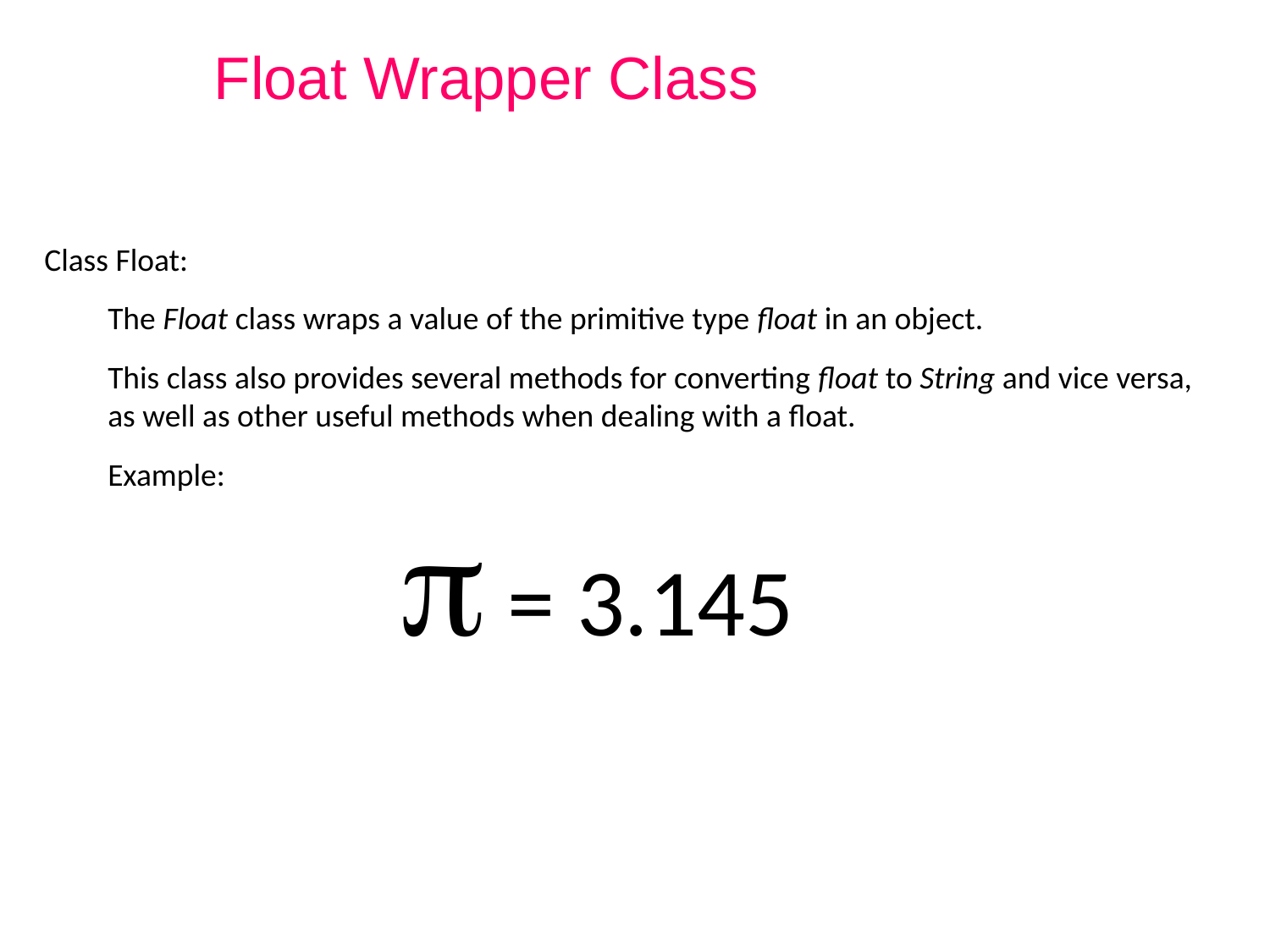

# Float Wrapper Class
Class Float:
The Float class wraps a value of the primitive type float in an object.
This class also provides several methods for converting float to String and vice versa, as well as other useful methods when dealing with a float.
Example:

π = 3.145